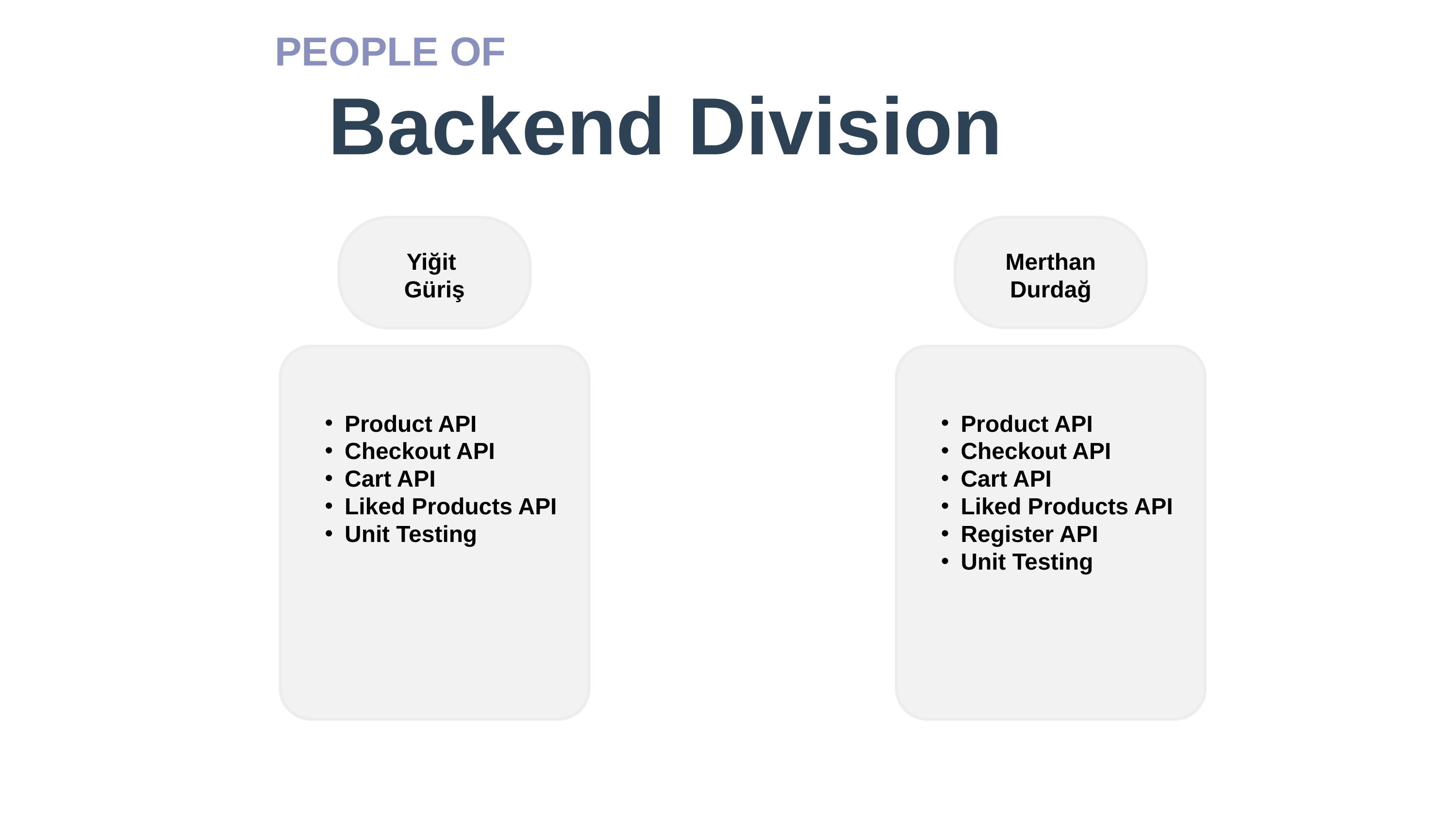

PEOPLE OF
Backend Division

Yiğit
Güriş
Merthan Durdağ

Product API
Checkout API
Cart API
Liked Products API
Unit Testing
Product API
Checkout API
Cart API
Liked Products API
Register API
Unit Testing